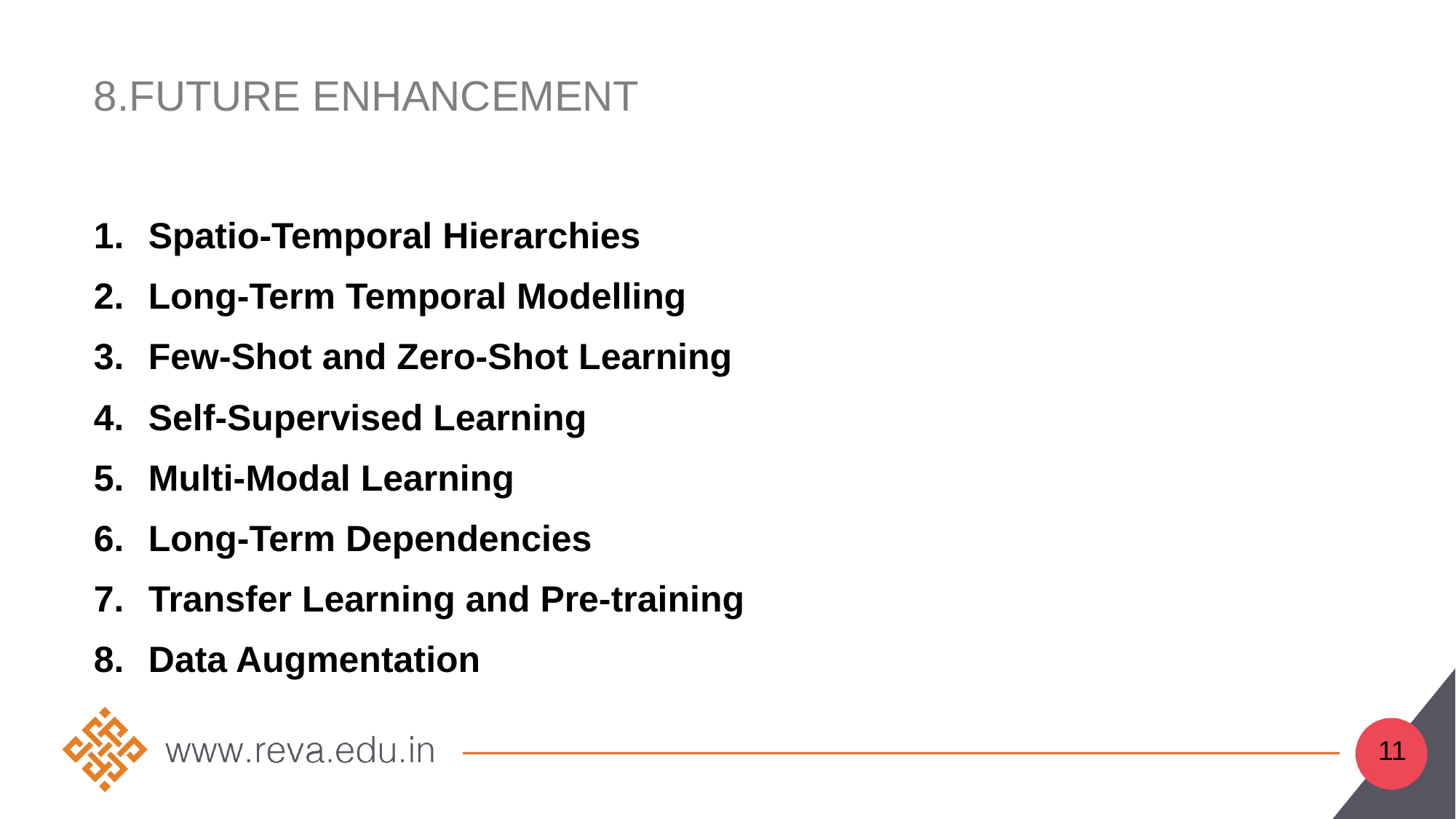

# 8.Future enhancement
Spatio-Temporal Hierarchies
Long-Term Temporal Modelling
Few-Shot and Zero-Shot Learning
Self-Supervised Learning
Multi-Modal Learning
Long-Term Dependencies
Transfer Learning and Pre-training
Data Augmentation
11